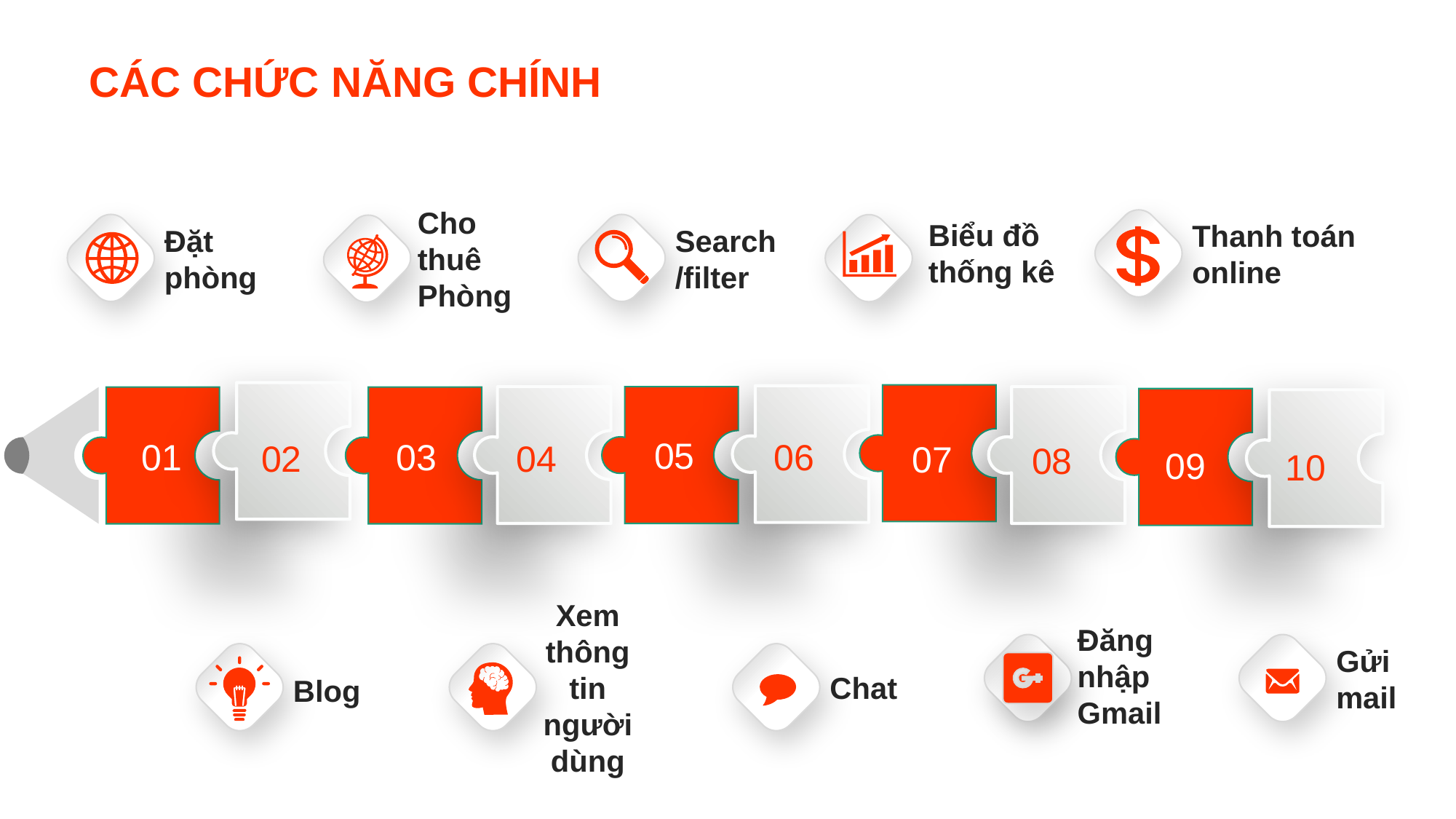

CÁC CHỨC NĂNG CHÍNH
Cho thuê Phòng
Biểu đồ thống kê
Thanh toán online

Search/filter
Đặt phòng

05
01
03
06
02
04
07
08
09
10
Xem thông tin người dùng
Đăng nhập Gmail

Gửi mail

Chat

Blog